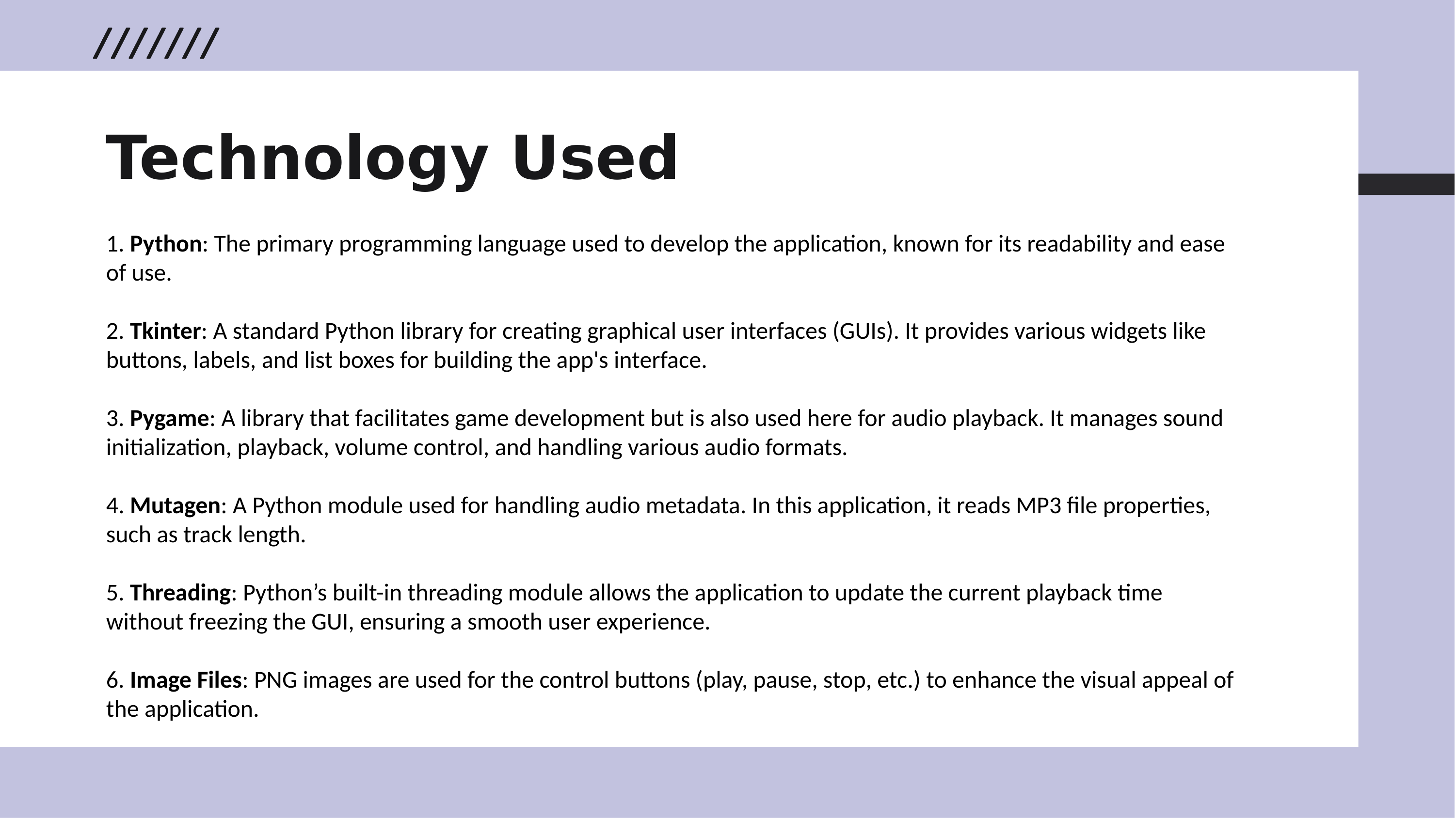

# Technology Used
1. Python: The primary programming language used to develop the application, known for its readability and ease of use.

2. Tkinter: A standard Python library for creating graphical user interfaces (GUIs). It provides various widgets like buttons, labels, and list boxes for building the app's interface.

3. Pygame: A library that facilitates game development but is also used here for audio playback. It manages sound initialization, playback, volume control, and handling various audio formats.

4. Mutagen: A Python module used for handling audio metadata. In this application, it reads MP3 file properties, such as track length.

5. Threading: Python’s built-in threading module allows the application to update the current playback time without freezing the GUI, ensuring a smooth user experience.

6. Image Files: PNG images are used for the control buttons (play, pause, stop, etc.) to enhance the visual appeal of the application.